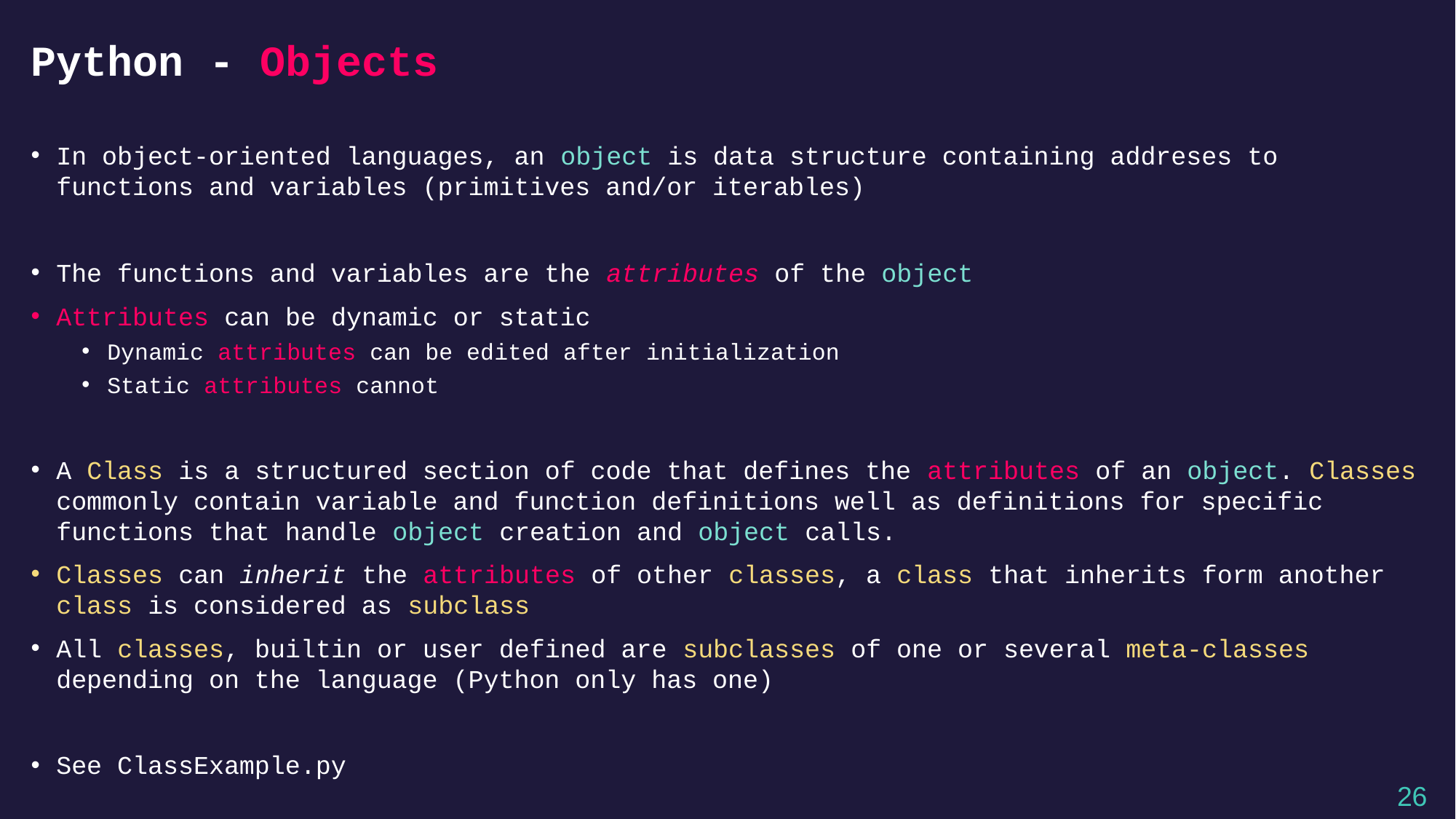

# Python - Objects
In object-oriented languages, an object is data structure containing addreses to functions and variables (primitives and/or iterables)

The functions and variables are the attributes of the object
Attributes can be dynamic or static
Dynamic attributes can be edited after initialization
Static attributes cannot

A Class is a structured section of code that defines the attributes of an object. Classes commonly contain variable and function definitions well as definitions for specific functions that handle object creation and object calls.
Classes can inherit the attributes of other classes, a class that inherits form another class is considered as subclass
All classes, builtin or user defined are subclasses of one or several meta-classes depending on the language (Python only has one)

See ClassExample.py